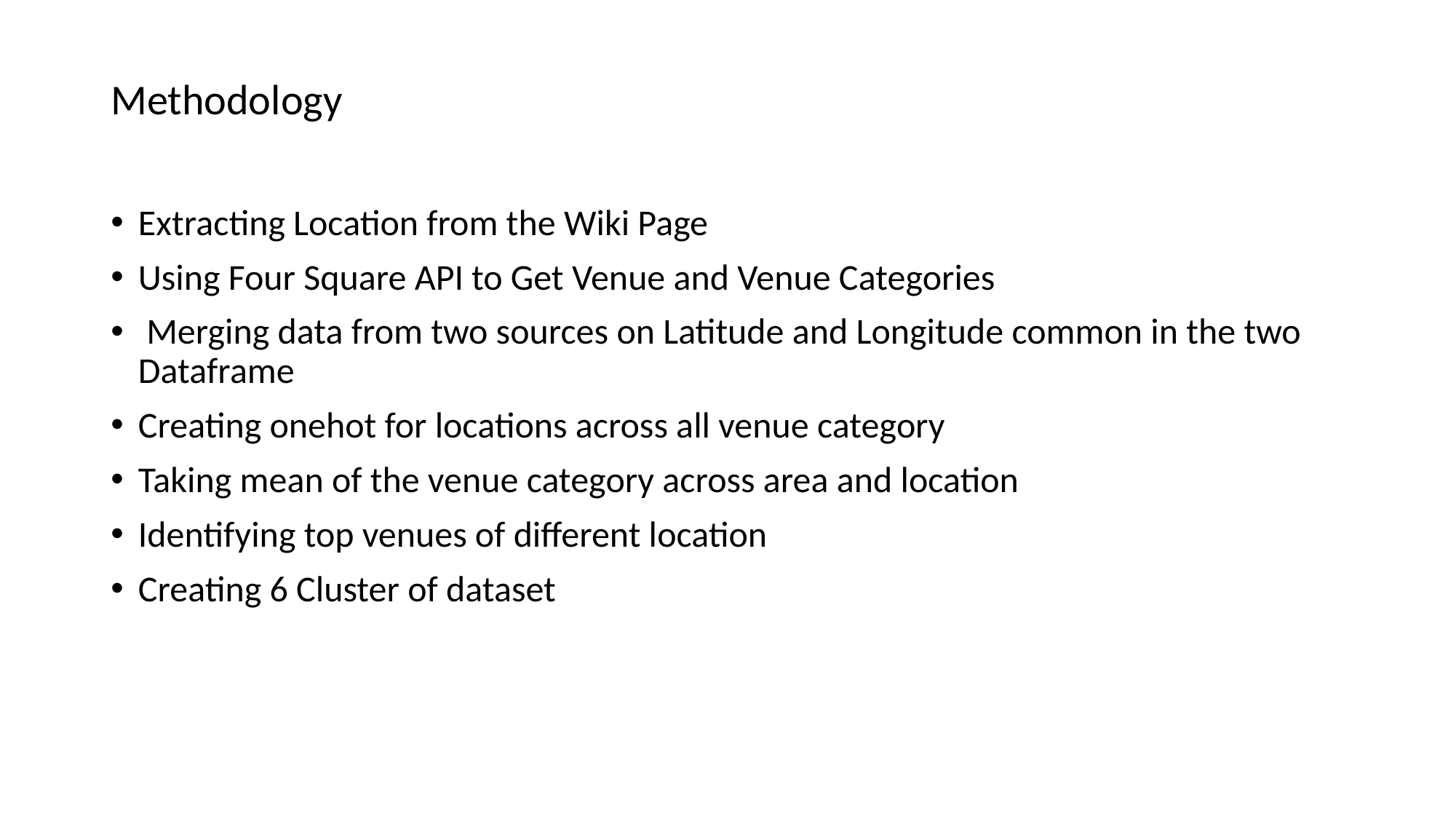

# Methodology
Extracting Location from the Wiki Page
Using Four Square API to Get Venue and Venue Categories
 Merging data from two sources on Latitude and Longitude common in the two Dataframe
Creating onehot for locations across all venue category
Taking mean of the venue category across area and location
Identifying top venues of different location
Creating 6 Cluster of dataset